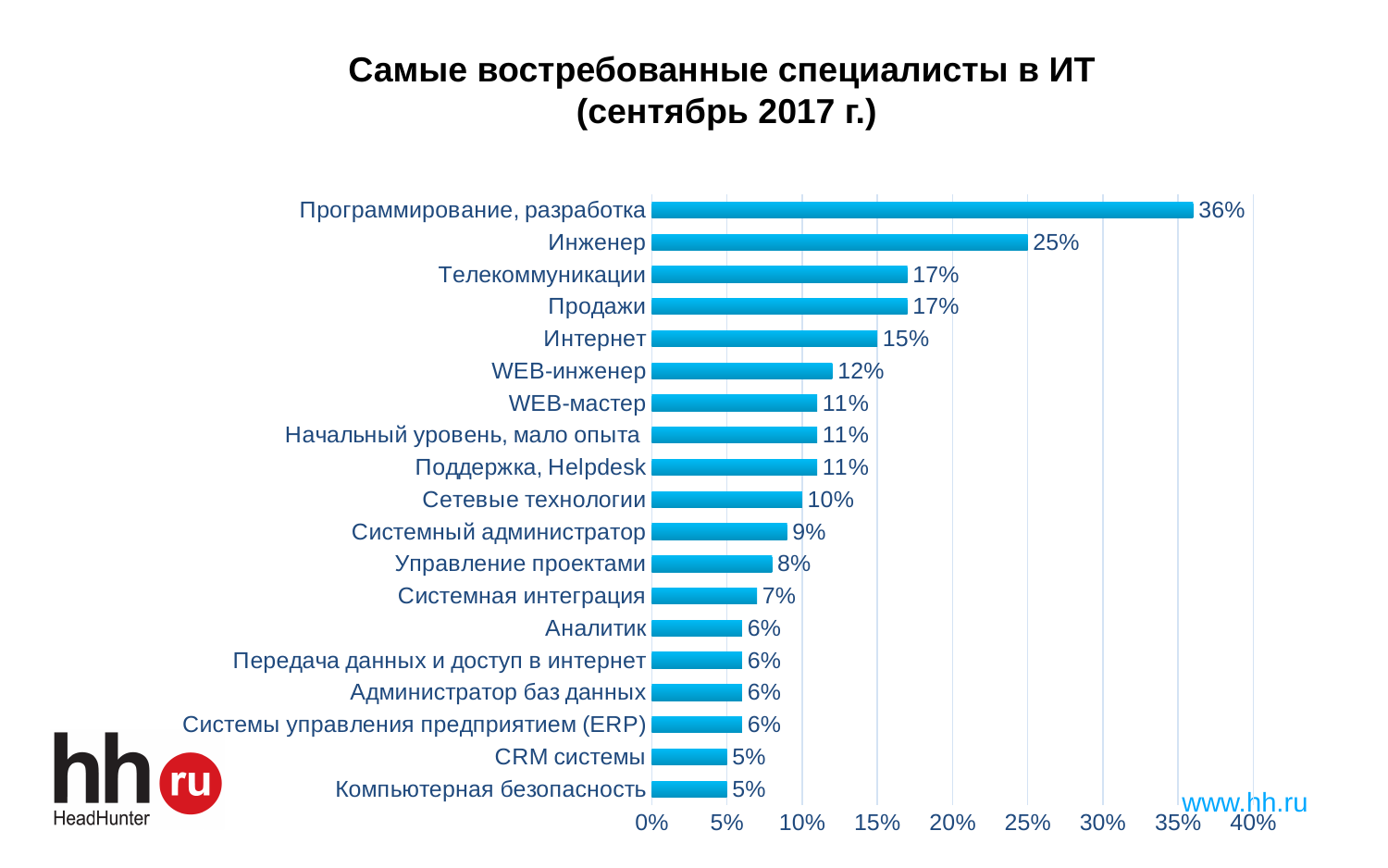

Самые востребованные специалисты в ИТ
(сентябрь 2017 г.)

### Chart

| Category | Столбец1 |
|---|---|
| Компьютерная безопасность | 0.05 |
| CRM системы | 0.05 |
| Системы управления предприятием (ERP) | 0.06 |
| Администратор баз данных | 0.06 |
| Передача данных и доступ в интернет | 0.06 |
| Аналитик | 0.06 |
| Системная интеграция | 0.07 |
| Управление проектами | 0.08 |
| Системный администратор | 0.09 |
| Сетевые технологии | 0.1 |
| Поддержка, Helpdesk | 0.11 |
| Начальный уровень, мало опыта  | 0.11 |
| WEB-мастер | 0.11 |
| WEB-инженер | 0.12 |
| Интернет | 0.15 |
| Продажи | 0.17 |
| Телекоммуникации | 0.17 |
| Инженер | 0.25 |
| Программирование, разработка | 0.36 |